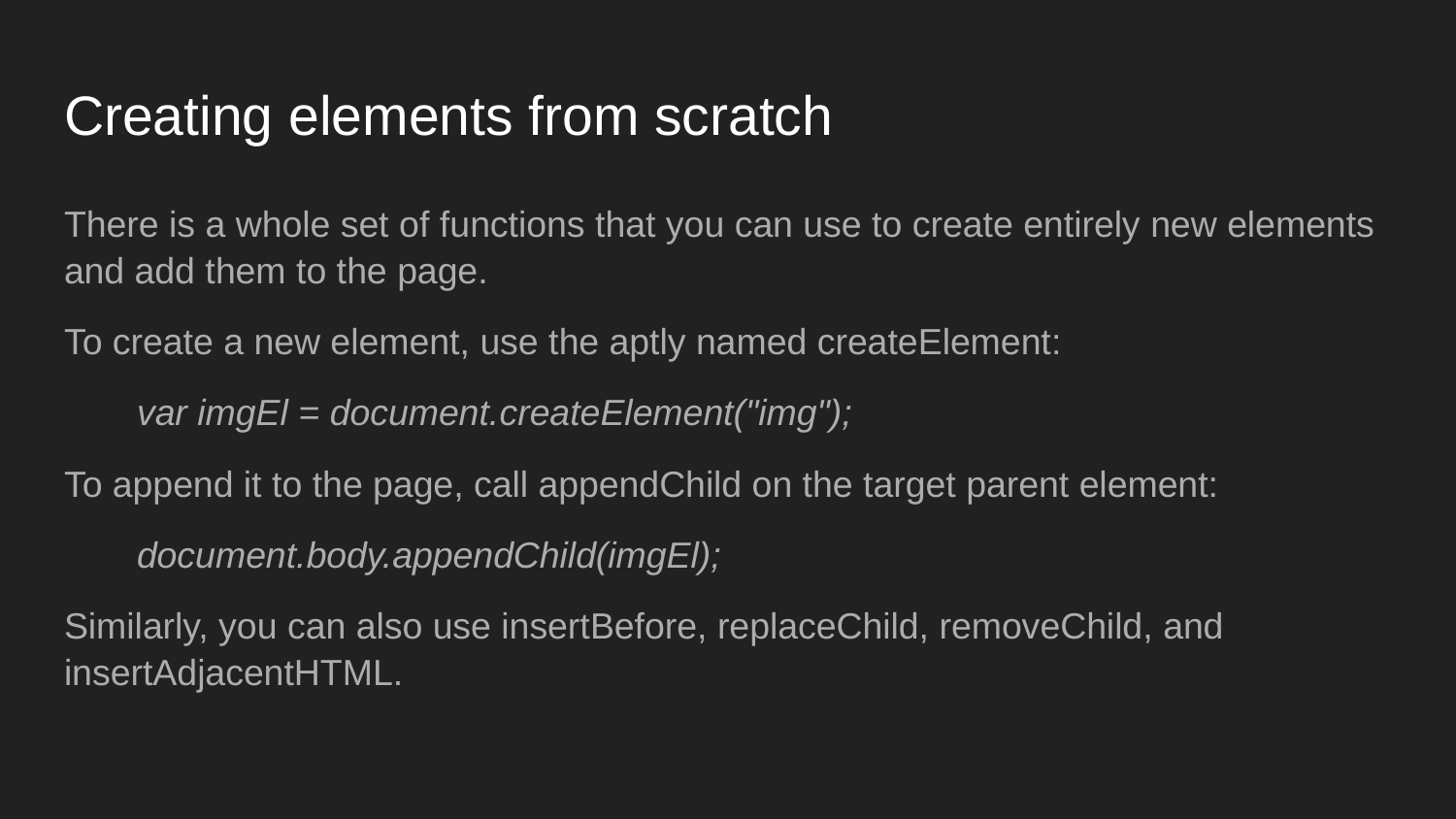

# Creating elements from scratch
There is a whole set of functions that you can use to create entirely new elements and add them to the page.
To create a new element, use the aptly named createElement:
var imgEl = document.createElement("img");
To append it to the page, call appendChild on the target parent element:
document.body.appendChild(imgEl);
Similarly, you can also use insertBefore, replaceChild, removeChild, and insertAdjacentHTML.